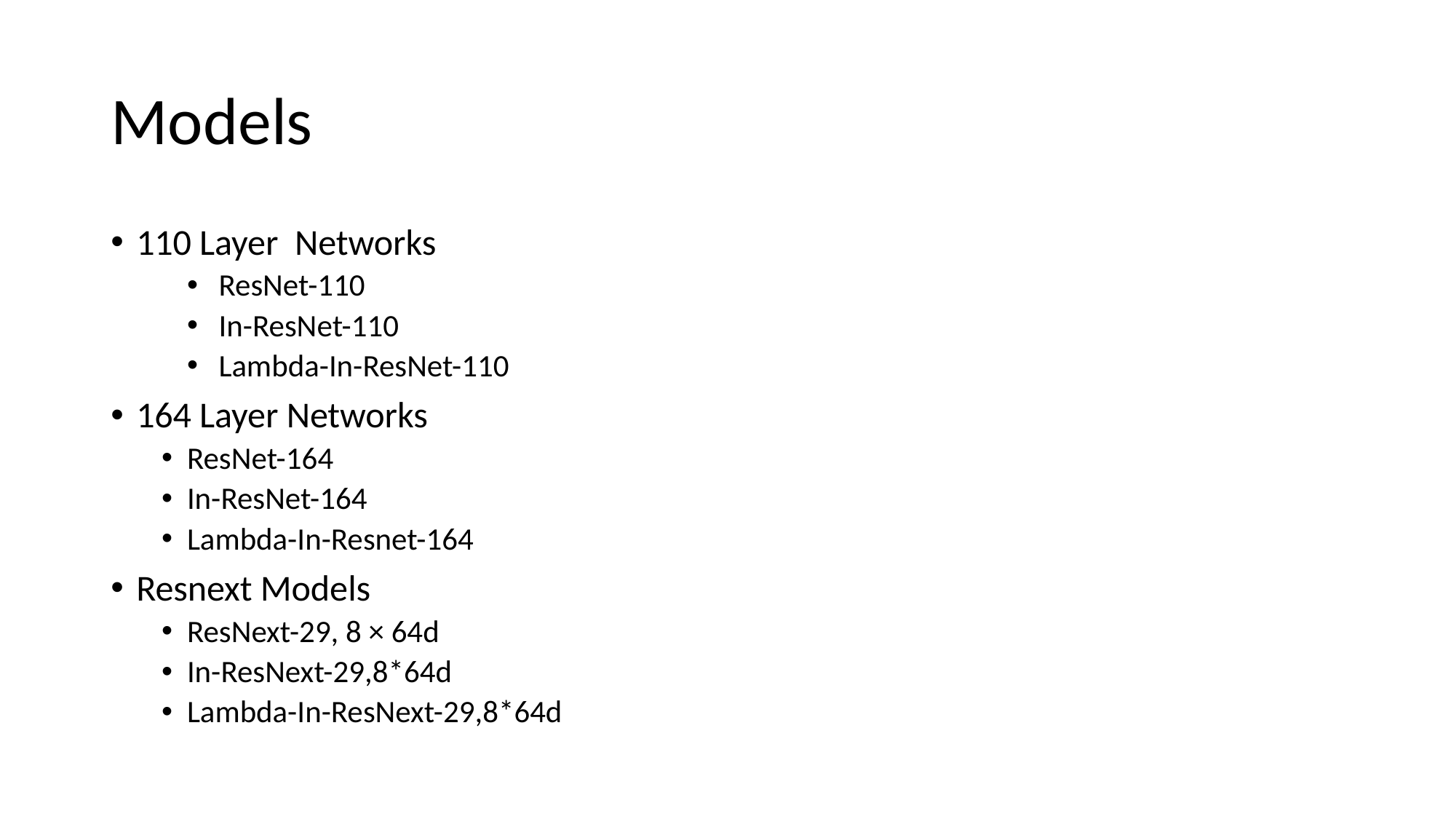

# Models
110 Layer  Networks
ResNet-110
In-ResNet-110
Lambda-In-ResNet-110
164 Layer Networks
ResNet-164
In-ResNet-164
Lambda-In-Resnet-164
Resnext Models
ResNext-29, 8 × 64d
In-ResNext-29,8*64d
Lambda-In-ResNext-29,8*64d